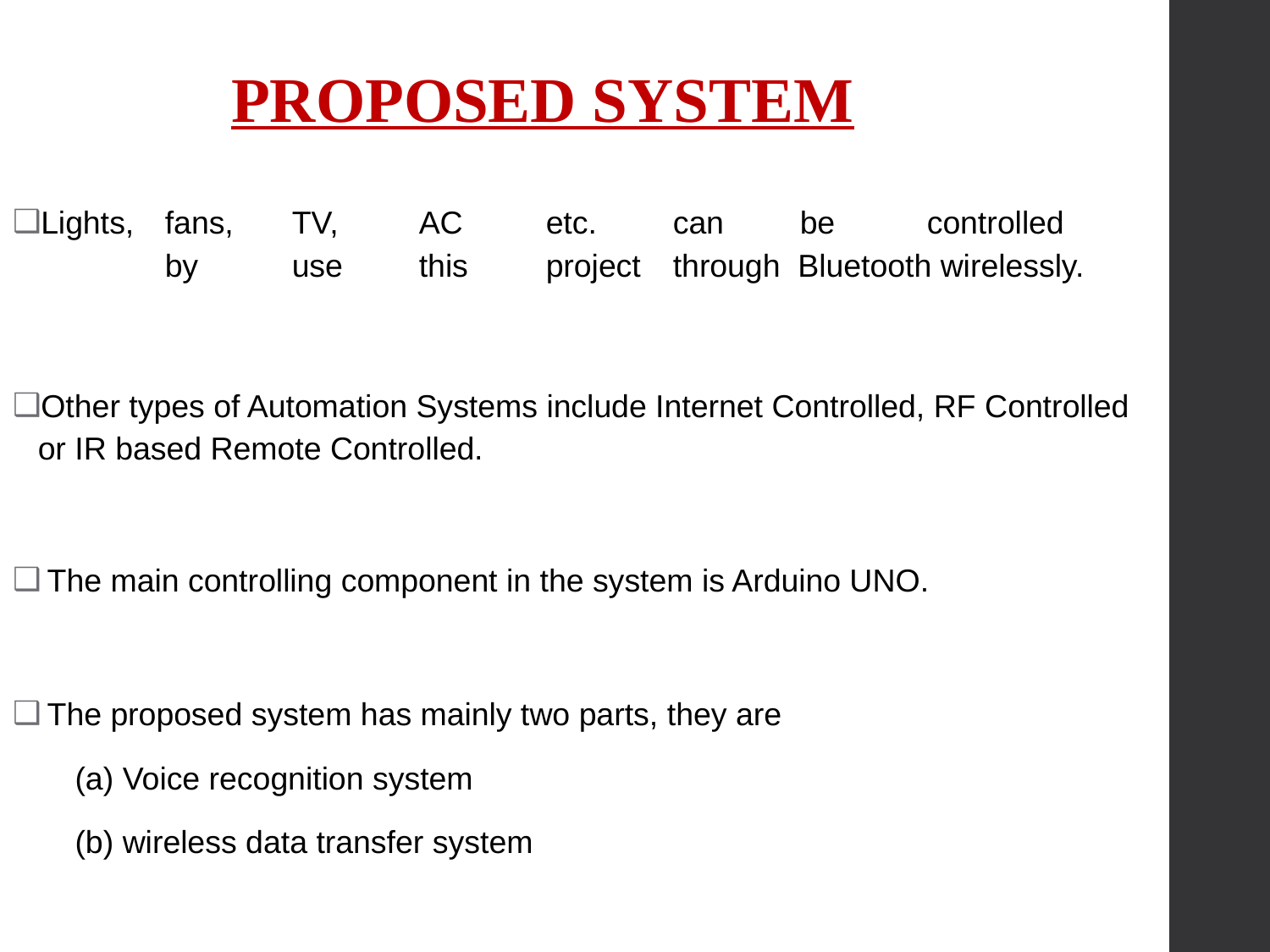

# PROPOSED SYSTEM
Lights,	fans,	TV,	AC	etc.	can	be	controlled	by	use	this	project	through  Bluetooth wirelessly.

Other types of Automation Systems include Internet Controlled, RF Controlled  or IR based Remote Controlled.

The main controlling component in the system is Arduino UNO.

The proposed system has mainly two parts, they are
Voice recognition system
wireless data transfer system